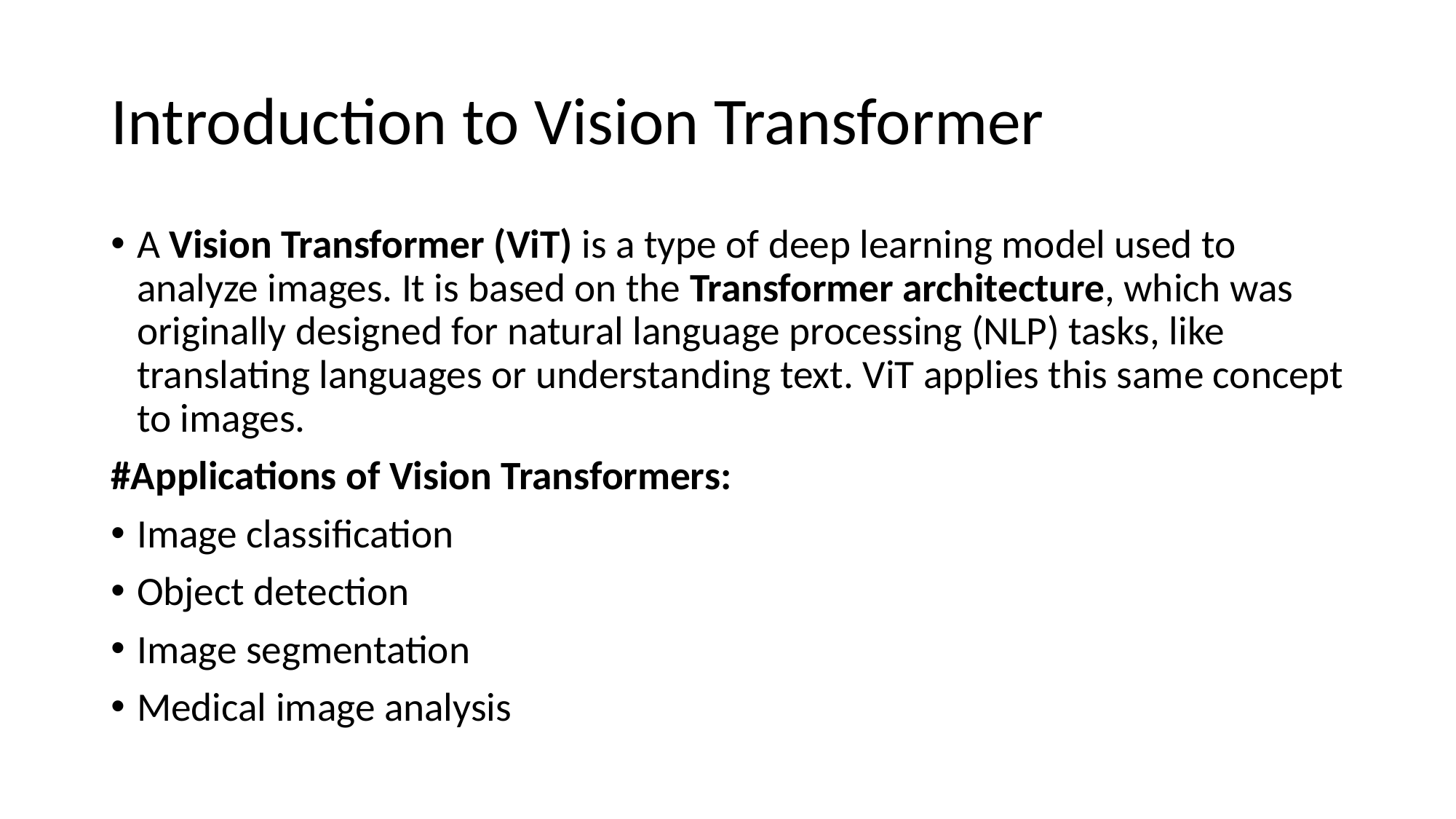

# Introduction to Vision Transformer
A Vision Transformer (ViT) is a type of deep learning model used to analyze images. It is based on the Transformer architecture, which was originally designed for natural language processing (NLP) tasks, like translating languages or understanding text. ViT applies this same concept to images.
#Applications of Vision Transformers:
Image classification
Object detection
Image segmentation
Medical image analysis